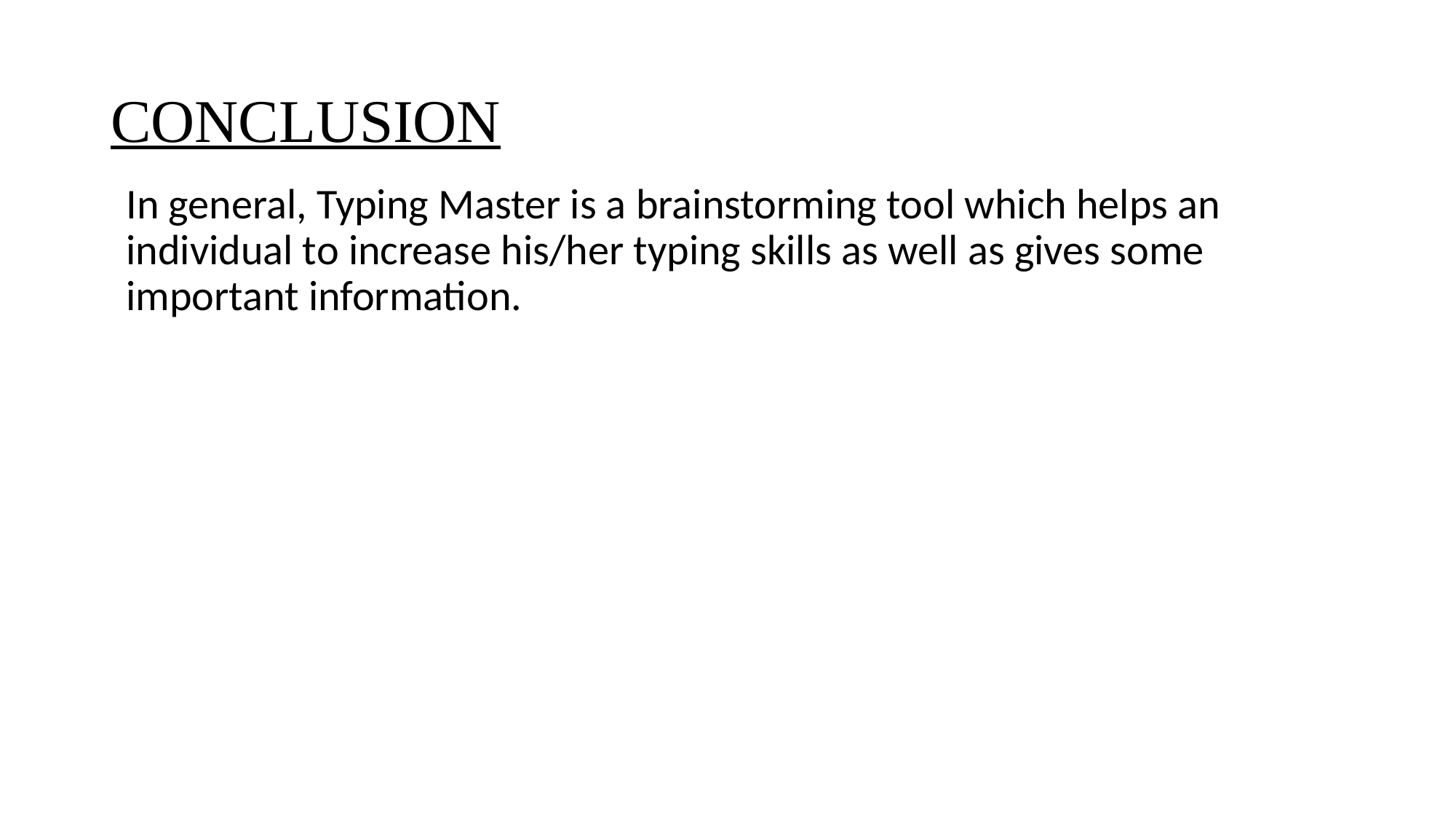

# CONCLUSION
In general, Typing Master is a brainstorming tool which helps an individual to increase his/her typing skills as well as gives some important information.